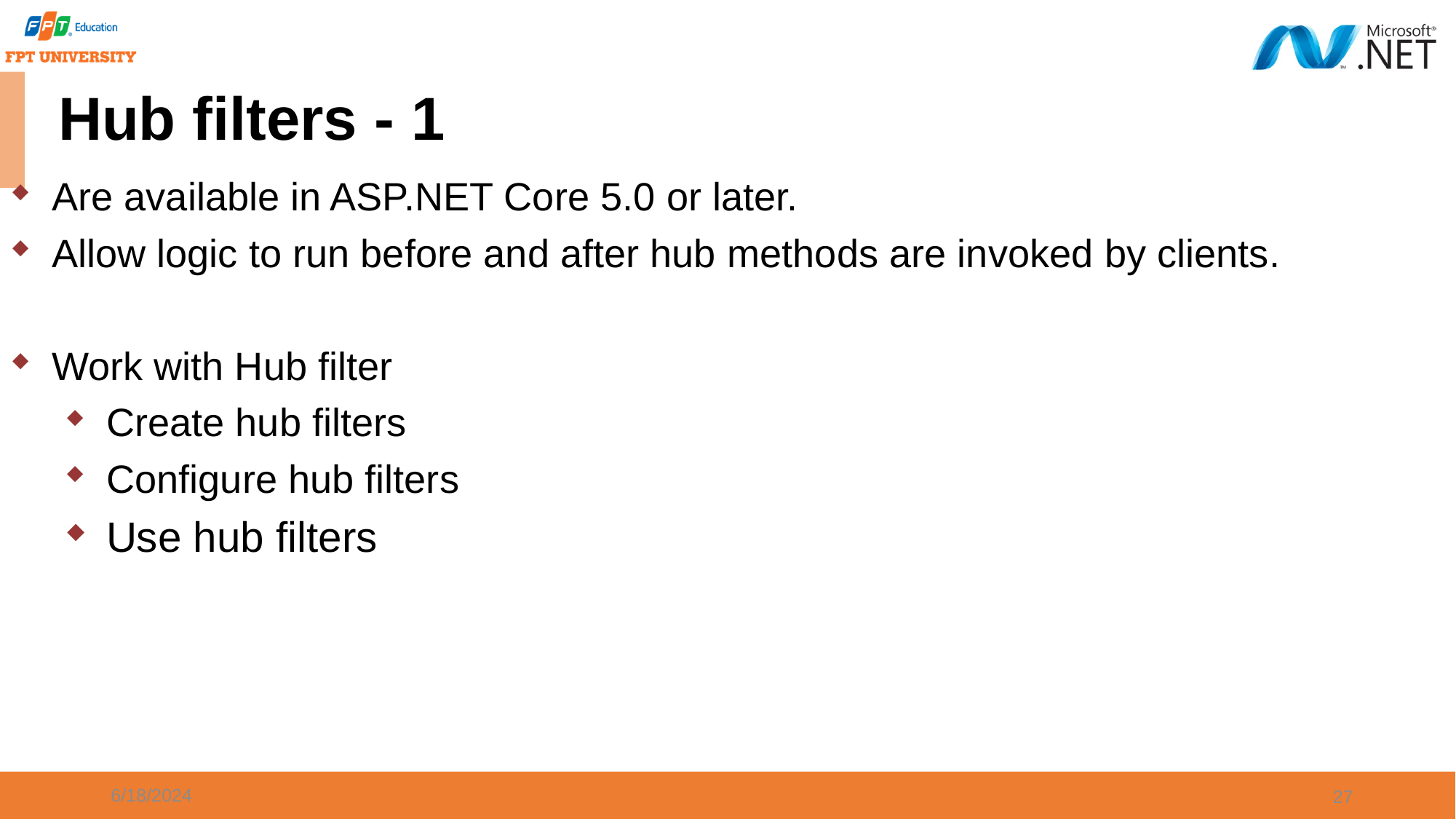

# Hub filters - 1
Are available in ASP.NET Core 5.0 or later.
Allow logic to run before and after hub methods are invoked by clients.

Work with Hub filter
Create hub filters
Configure hub filters
Use hub filters

6/18/2024
27